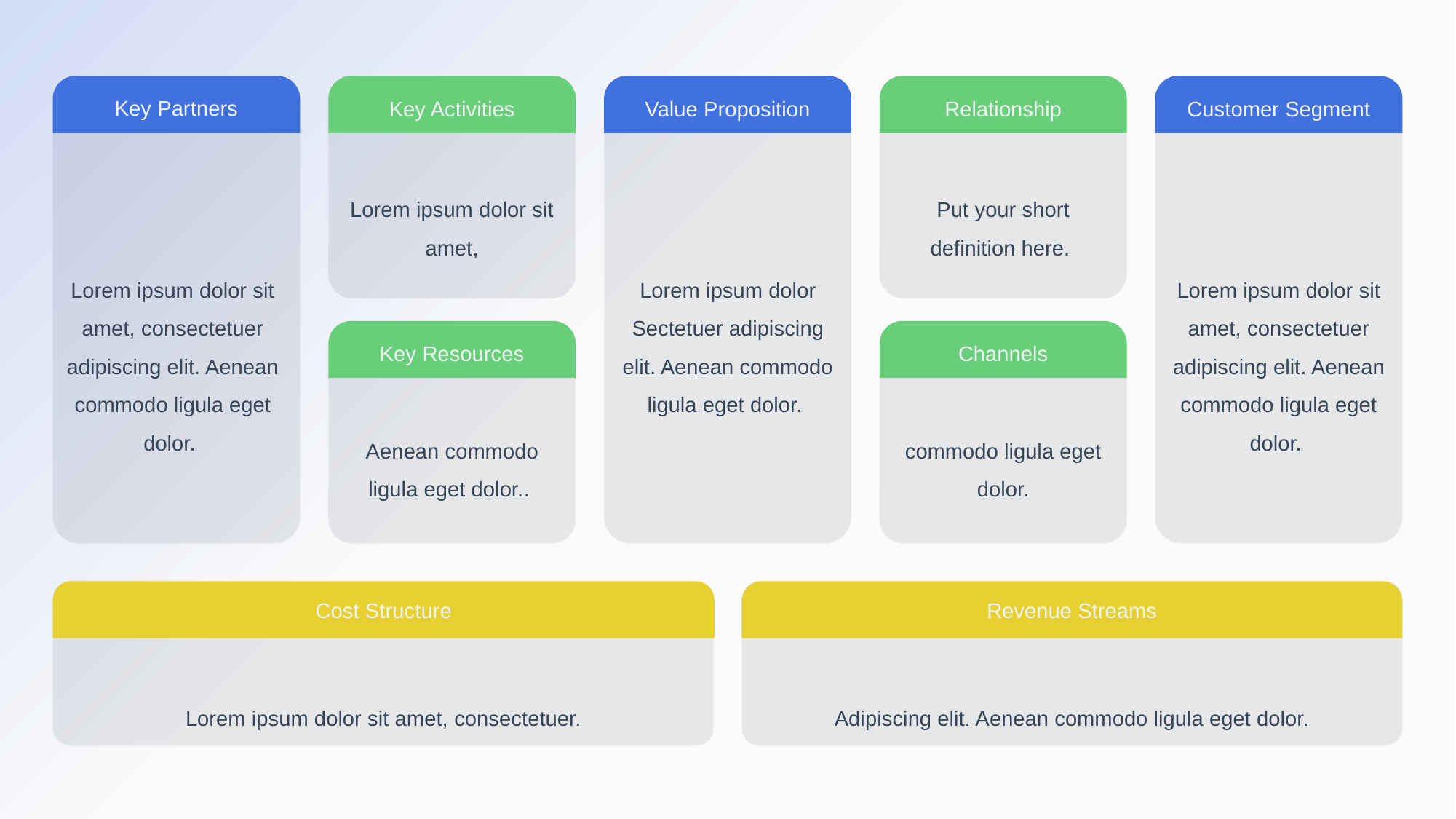

Key Partners
Key Activities
Value Proposition
Relationship
Customer Segment
Lorem ipsum dolor sit amet,
Put your short definition here.
Lorem ipsum dolor sit amet, consectetuer adipiscing elit. Aenean commodo ligula eget dolor.
Lorem ipsum dolor Sectetuer adipiscing elit. Aenean commodo ligula eget dolor.
Lorem ipsum dolor sit amet, consectetuer adipiscing elit. Aenean commodo ligula eget dolor.
Key Resources
Channels
Aenean commodo ligula eget dolor..
commodo ligula eget dolor.
Cost Structure
Revenue Streams
Lorem ipsum dolor sit amet, consectetuer.
Adipiscing elit. Aenean commodo ligula eget dolor.